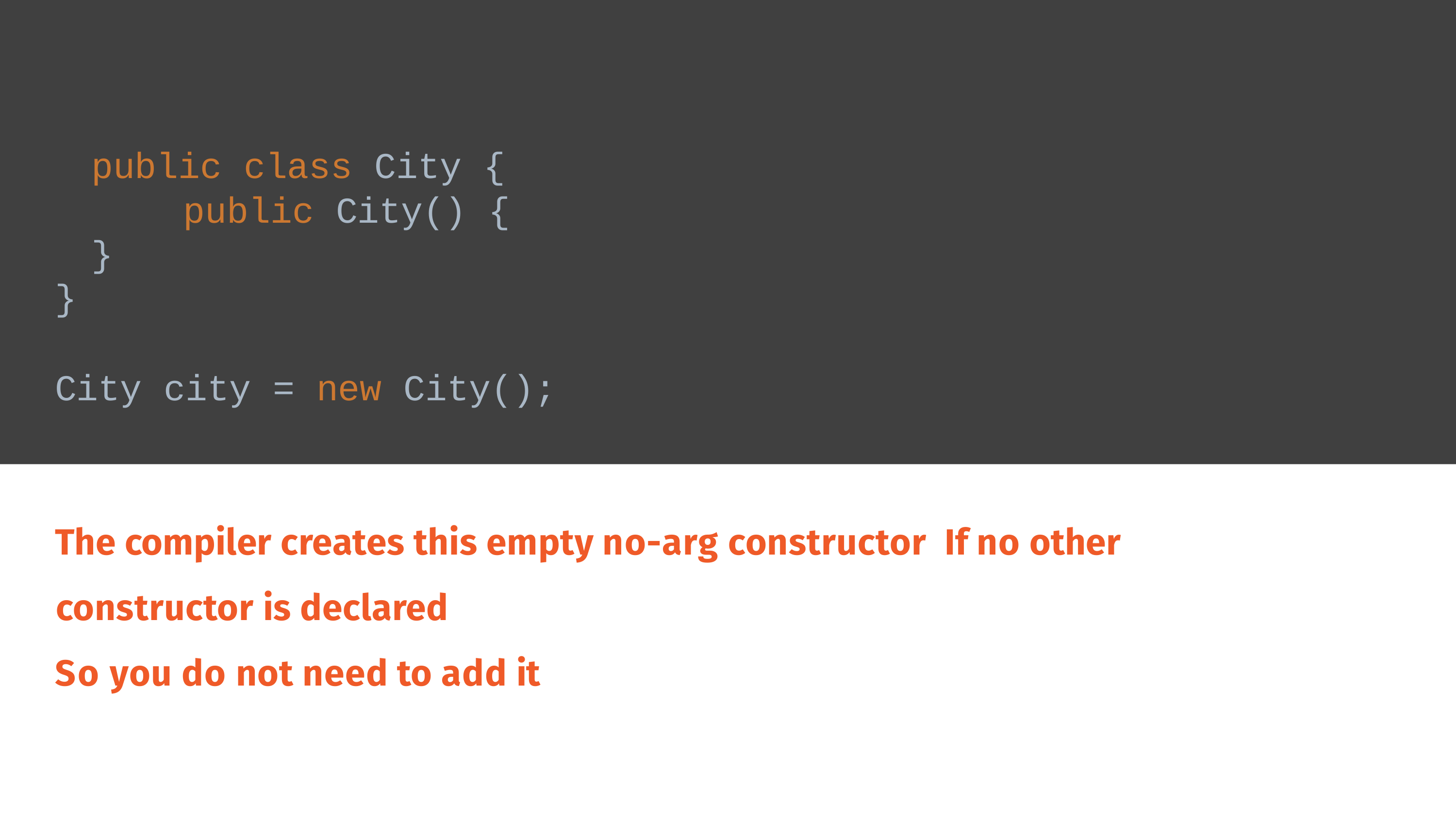

public class City {
	 public City() {
}
}

City city = new City();

The compiler creates this empty no-arg constructor  If no other constructor is declared
So you do not need to add it
7